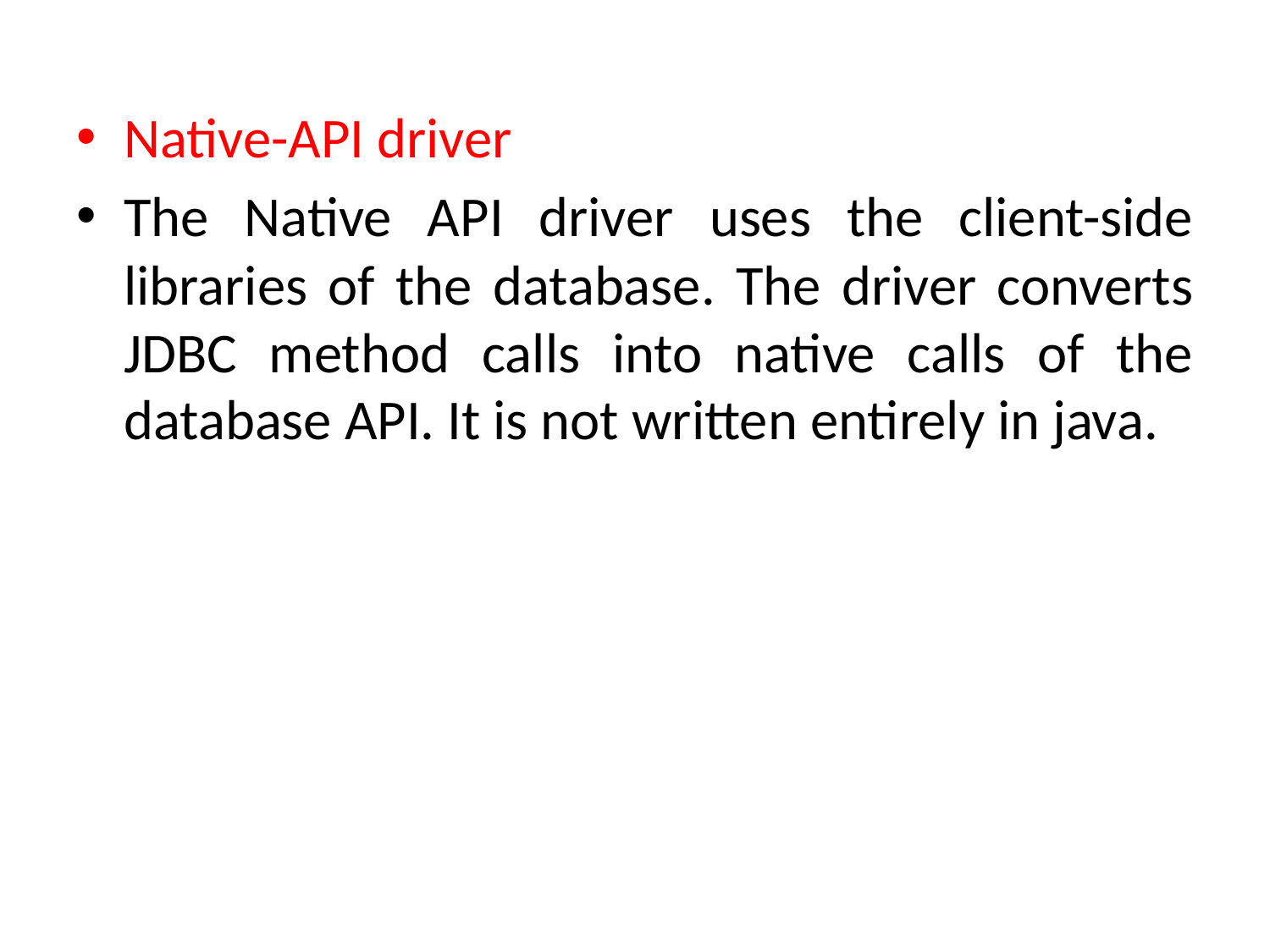

Native-API driver
The Native API driver uses the client-side libraries of the database. The driver converts JDBC method calls into native calls of the database API. It is not written entirely in java.